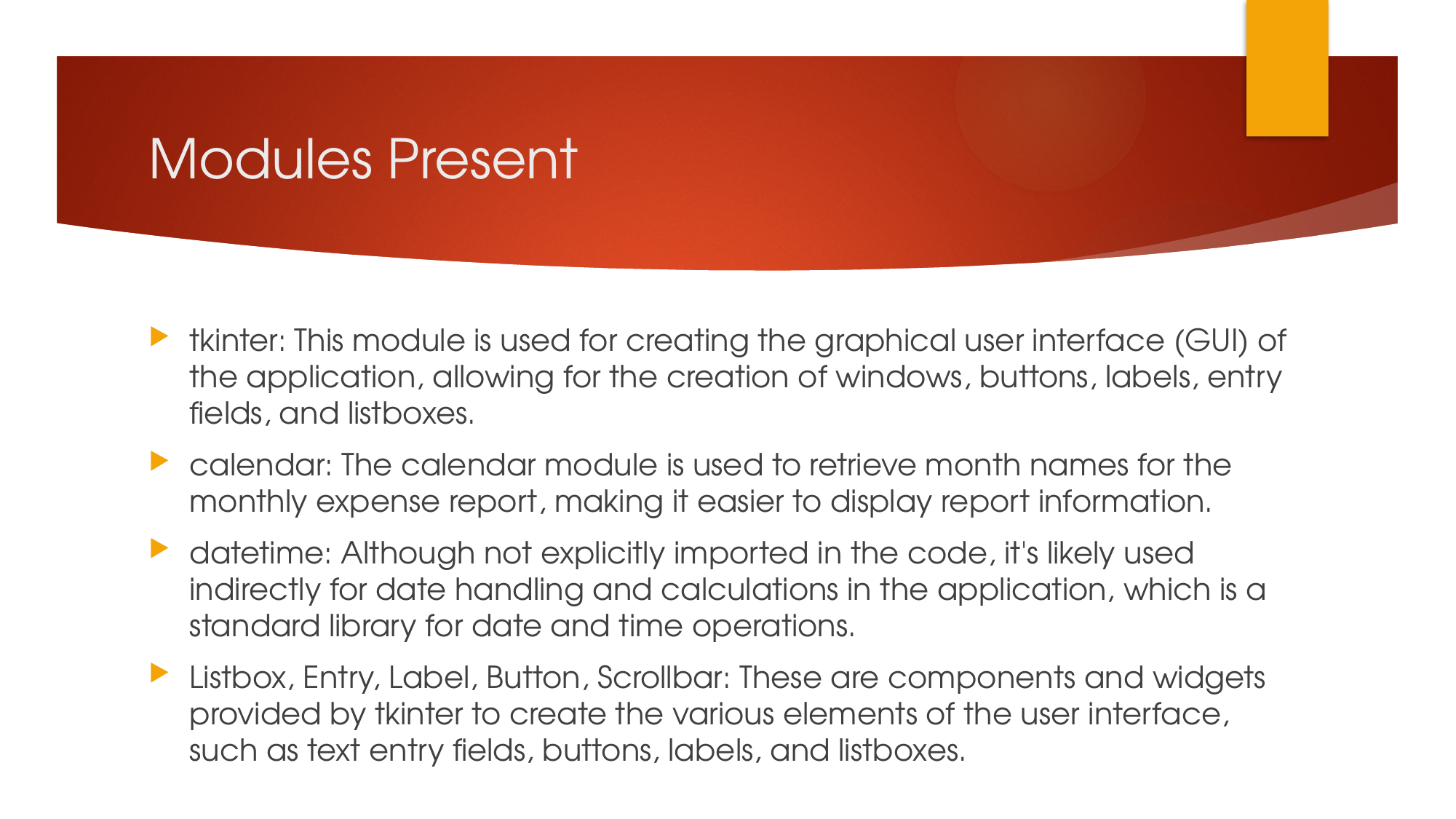

# Modules Present
tkinter: This module is used for creating the graphical user interface (GUI) of the application, allowing for the creation of windows, buttons, labels, entry fields, and listboxes.
calendar: The calendar module is used to retrieve month names for the monthly expense report, making it easier to display report information.
datetime: Although not explicitly imported in the code, it's likely used indirectly for date handling and calculations in the application, which is a standard library for date and time operations.
Listbox, Entry, Label, Button, Scrollbar: These are components and widgets provided by tkinter to create the various elements of the user interface, such as text entry fields, buttons, labels, and listboxes.